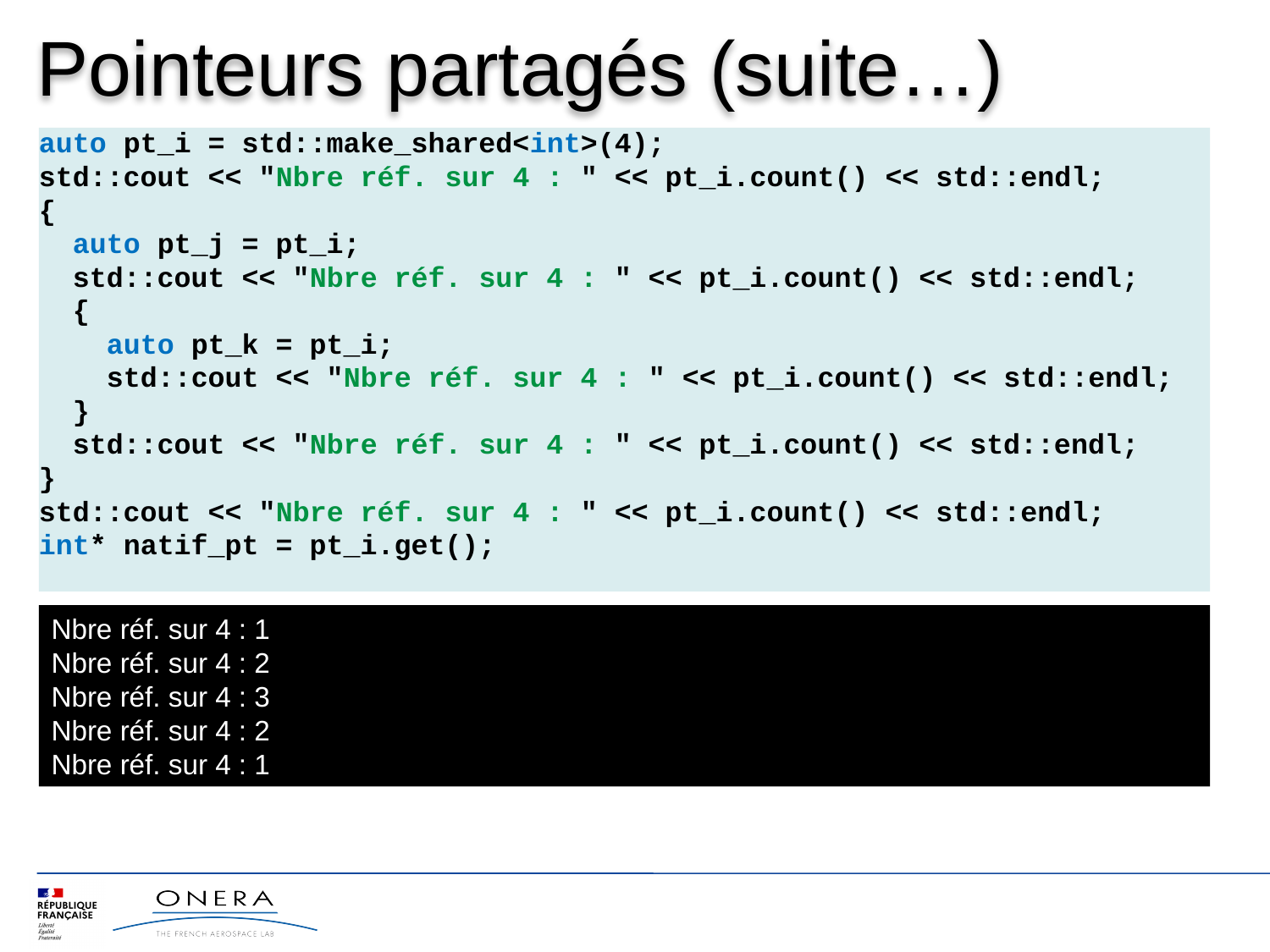

# Pointeurs partagés (suite…)
auto pt_i = std::make_shared<int>(4);
std::cout << "Nbre réf. sur 4 : " << pt_i.count() << std::endl;
{
  auto pt_j = pt_i;
  std::cout << "Nbre réf. sur 4 : " << pt_i.count() << std::endl;
  {
    auto pt_k = pt_i;
    std::cout << "Nbre réf. sur 4 : " << pt_i.count() << std::endl;
  }
  std::cout << "Nbre réf. sur 4 : " << pt_i.count() << std::endl;
}
std::cout << "Nbre réf. sur 4 : " << pt_i.count() << std::endl;
int* natif_pt = pt_i.get();

Nbre réf. sur 4 : 1
Nbre réf. sur 4 : 2
Nbre réf. sur 4 : 3
Nbre réf. sur 4 : 2
Nbre réf. sur 4 : 1